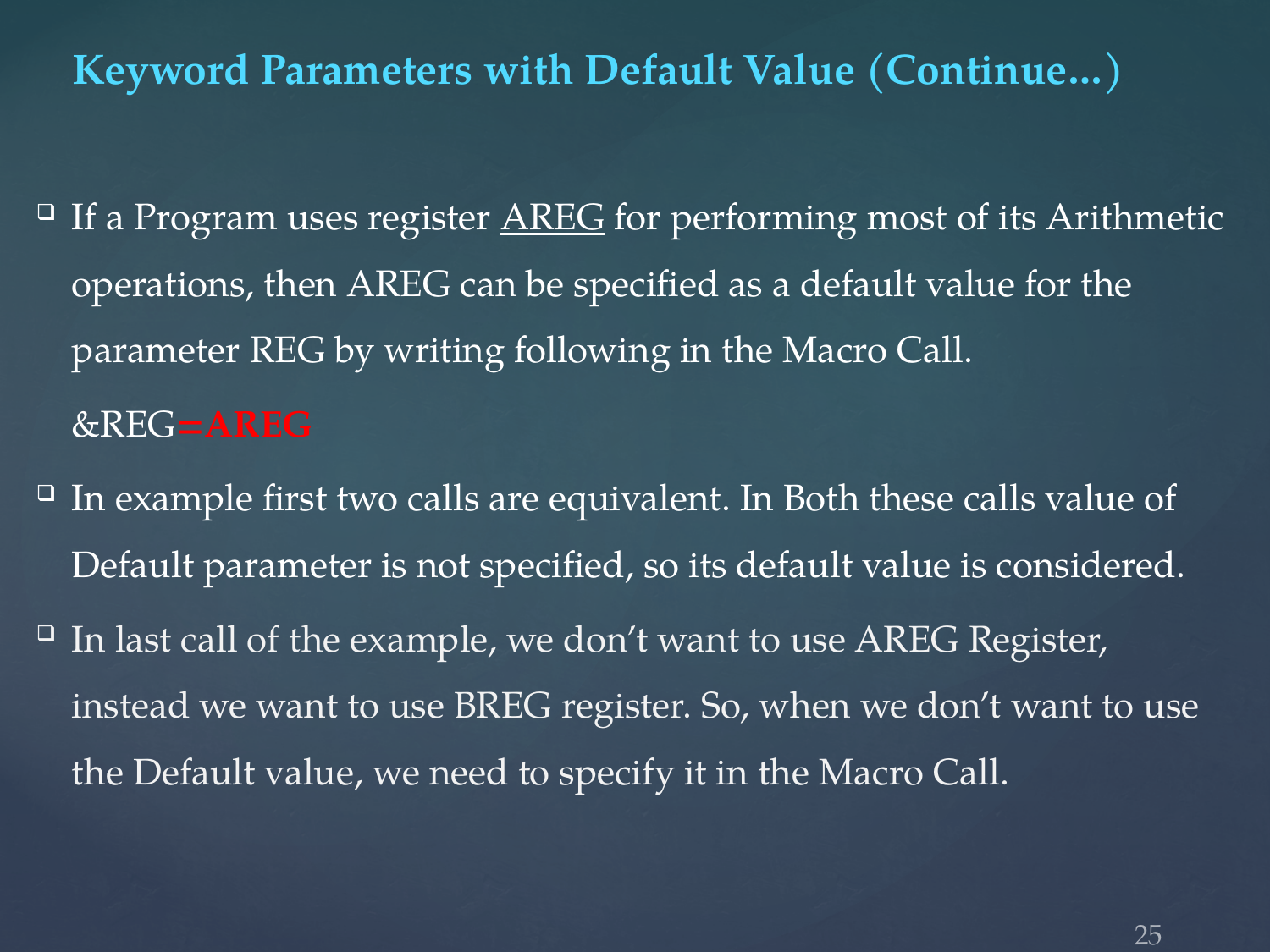

If a Program uses register AREG for performing most of its Arithmetic operations, then AREG can be specified as a default value for the parameter REG by writing following in the Macro Call.
	&REG=AREG
In example first two calls are equivalent. In Both these calls value of Default parameter is not specified, so its default value is considered.
In last call of the example, we don’t want to use AREG Register, instead we want to use BREG register. So, when we don’t want to use the Default value, we need to specify it in the Macro Call.
Keyword Parameters with Default Value (Continue…)

25